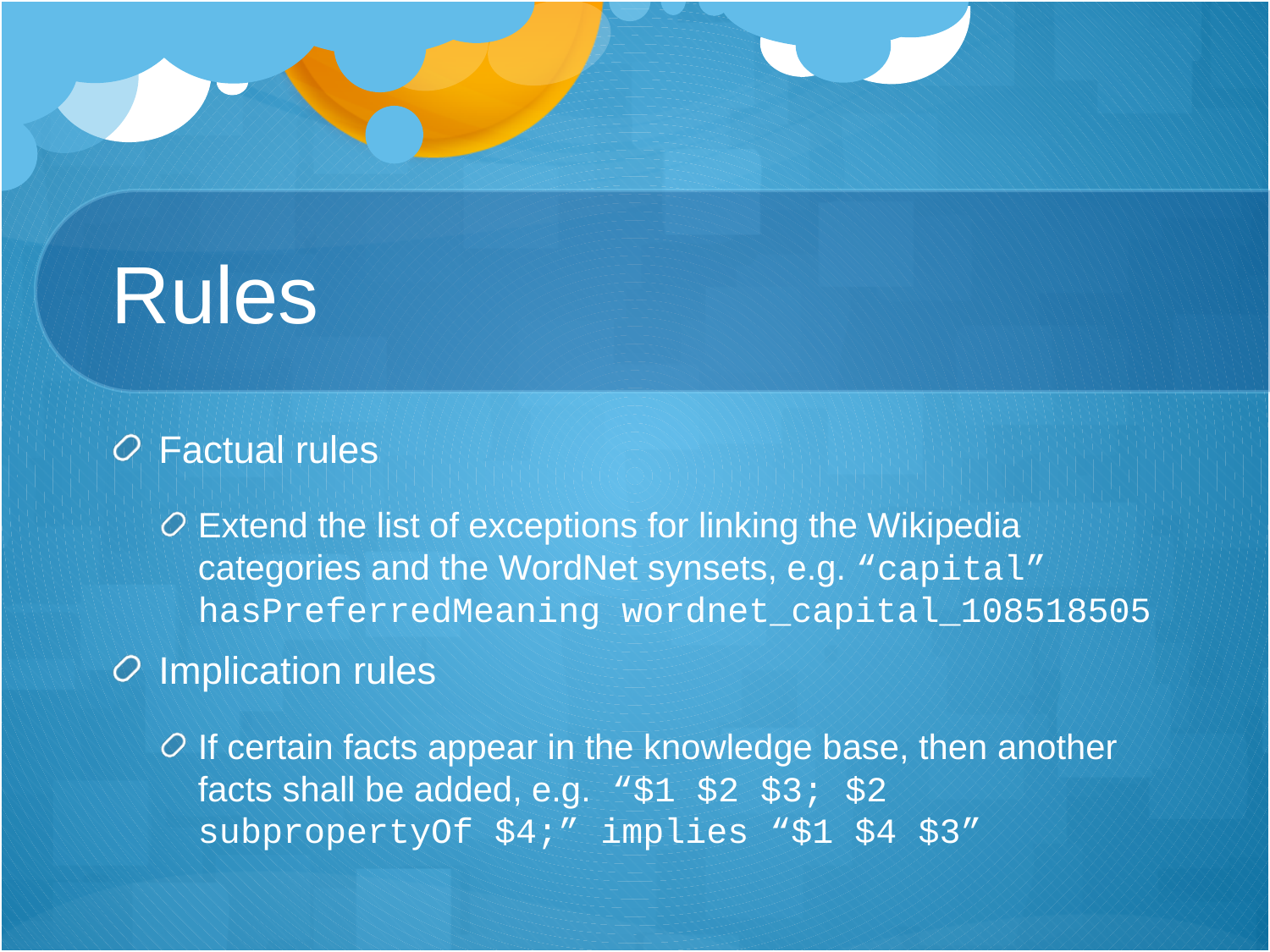

# Rules
Factual rules
Extend the list of exceptions for linking the Wikipedia categories and the WordNet synsets, e.g. “capital” hasPreferredMeaning wordnet_capital_108518505
Implication rules
If certain facts appear in the knowledge base, then another facts shall be added, e.g. “$1 $2 $3; $2 subpropertyOf $4;” implies “$1 $4 $3”